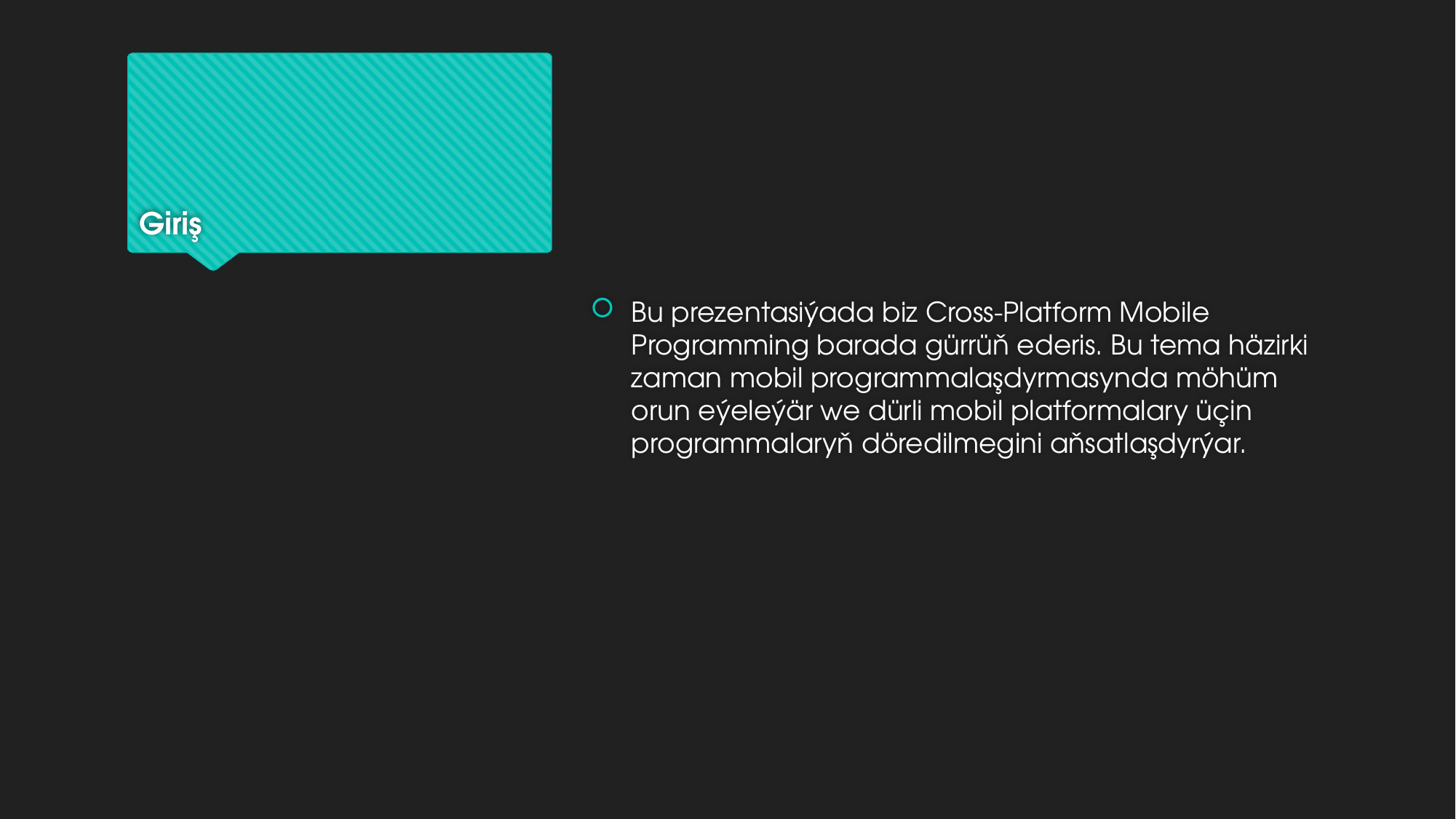

# Giriş
Bu prezentasiýada biz Cross-Platform Mobile Programming barada gürrüň ederis. Bu tema häzirki zaman mobil programmalaşdyrmasynda möhüm orun eýeleýär we dürli mobil platformalary üçin programmalaryň döredilmegini aňsatlaşdyrýar.